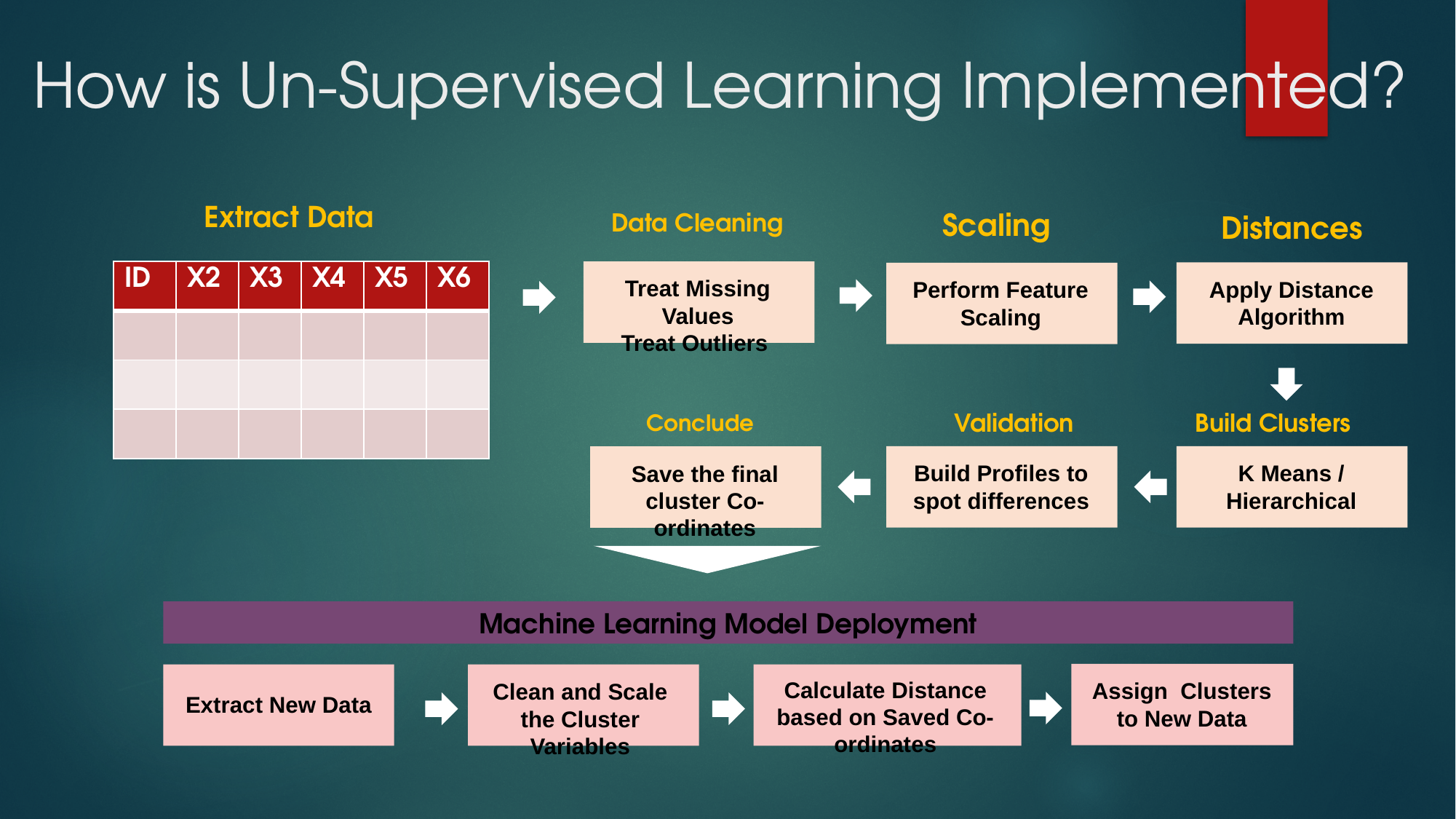

# How is Un-Supervised Learning Implemented?
Extract Data
Data Cleaning
Scaling
Distances
| ID | X2 | X3 | X4 | X5 | X6 |
| --- | --- | --- | --- | --- | --- |
|  |  |  |  |  |  |
|  |  |  |  |  |  |
|  |  |  |  |  |  |

Treat Missing Values
Treat Outliers
Apply Distance Algorithm
Perform Feature Scaling

Validation
Build Clusters
Conclude

Build Profiles to spot differences
K Means / Hierarchical
Save the final cluster Co-ordinates

Machine Learning Model Deployment

Calculate Distance based on Saved Co-ordinates
Assign  Clusters to New Data
Clean and Scale the Cluster Variables
Extract New Data